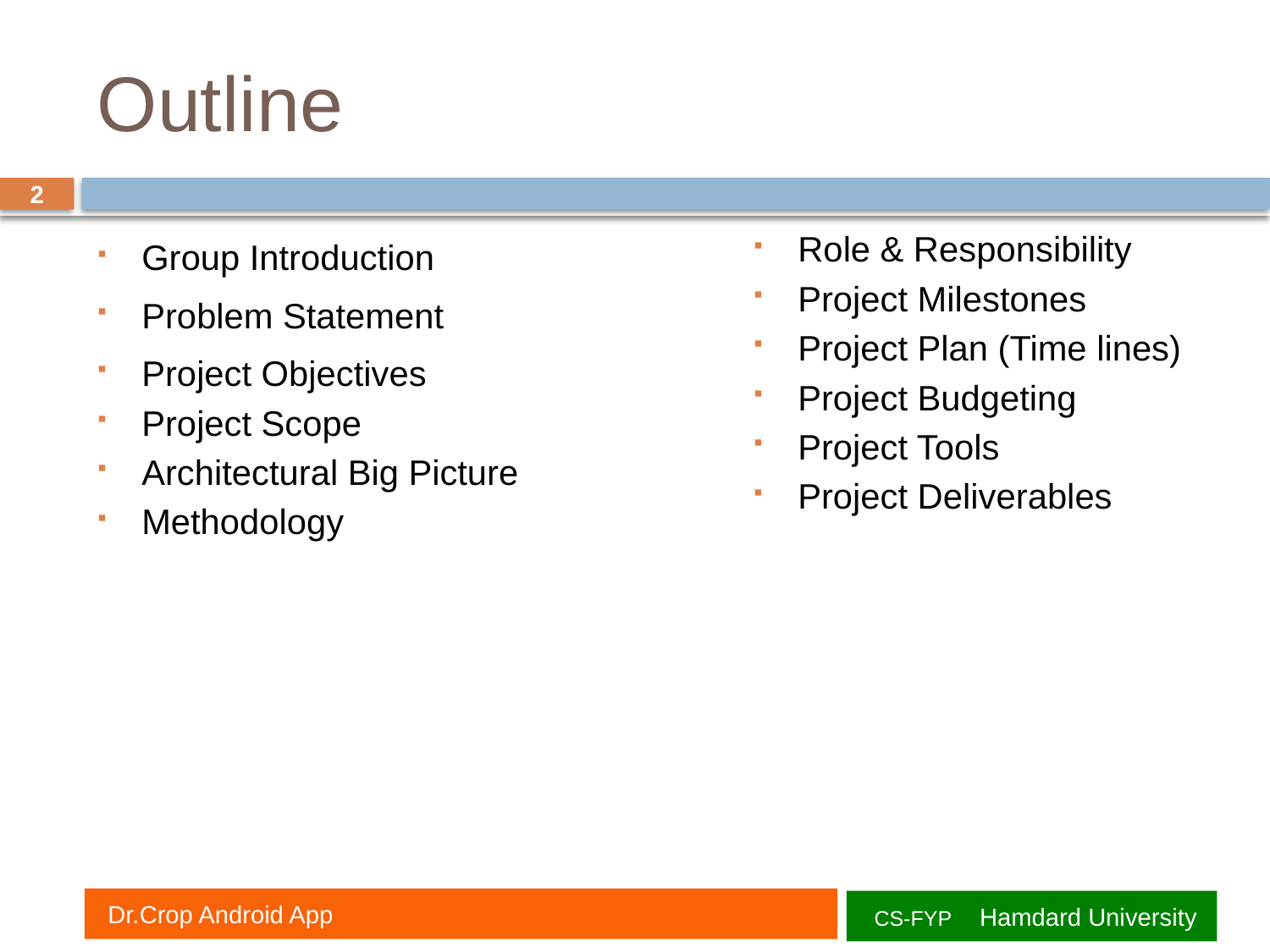

# Outline
2
Group Introduction
Problem Statement
Project Objectives
Project Scope
Architectural Big Picture
Methodology
Role & Responsibility
Project Milestones
Project Plan (Time lines)
Project Budgeting
Project Tools
Project Deliverables

Dr.Crop Android App

CS-FYP    Hamdard University